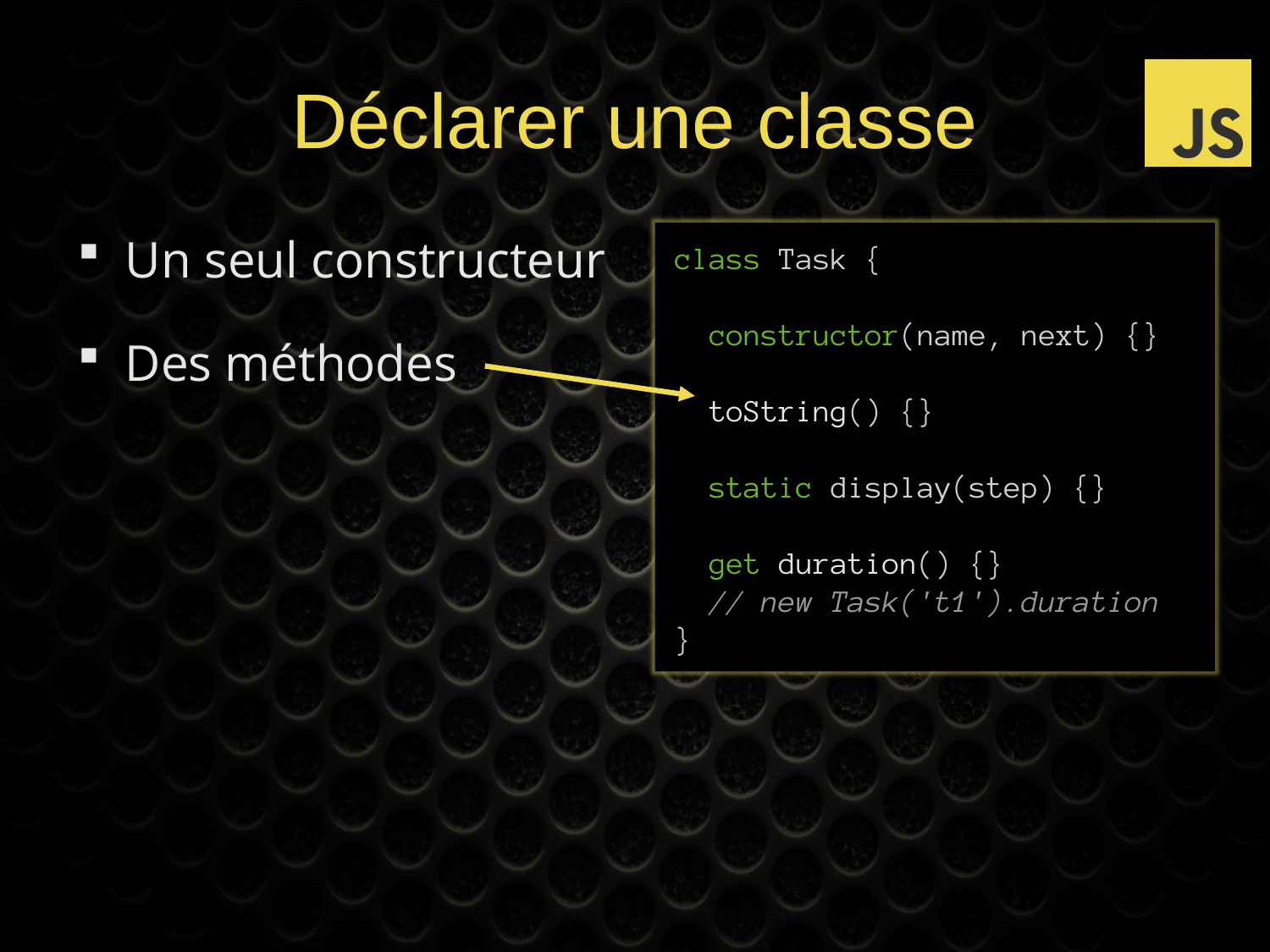

# Déclarer une classe
Un seul constructeur

Des méthodes

class Task {

  constructor(name, next) {}

  toString() {}

  static display(step) {}

  get duration() {}
  // new Task('t1').duration
}